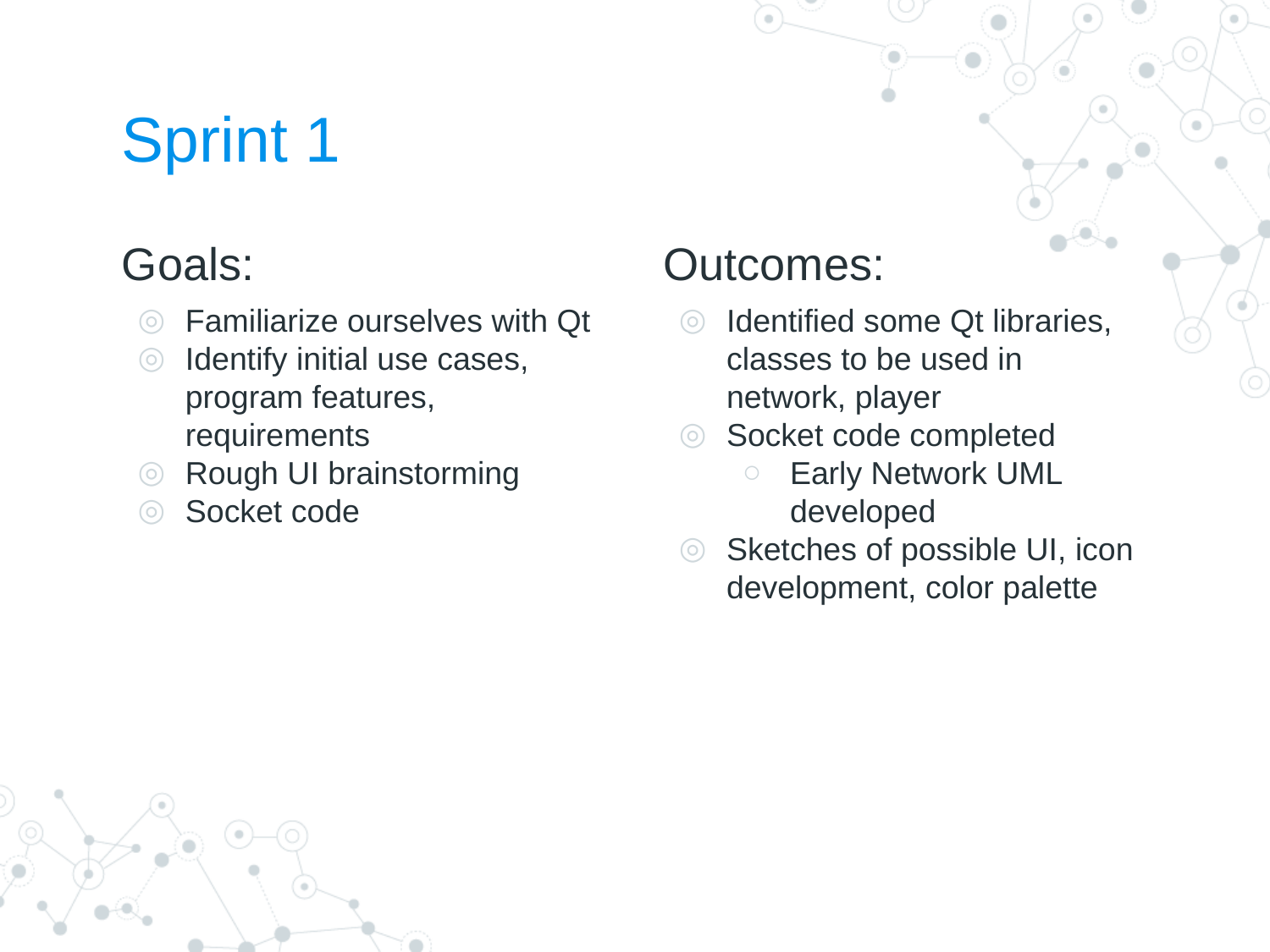

# Sprint 1
Goals:
Familiarize ourselves with Qt
Identify initial use cases, program features, requirements
Rough UI brainstorming
Socket code

Outcomes:
Identified some Qt libraries, classes to be used in network, player
Socket code completed
Early Network UML developed
Sketches of possible UI, icon development, color palette